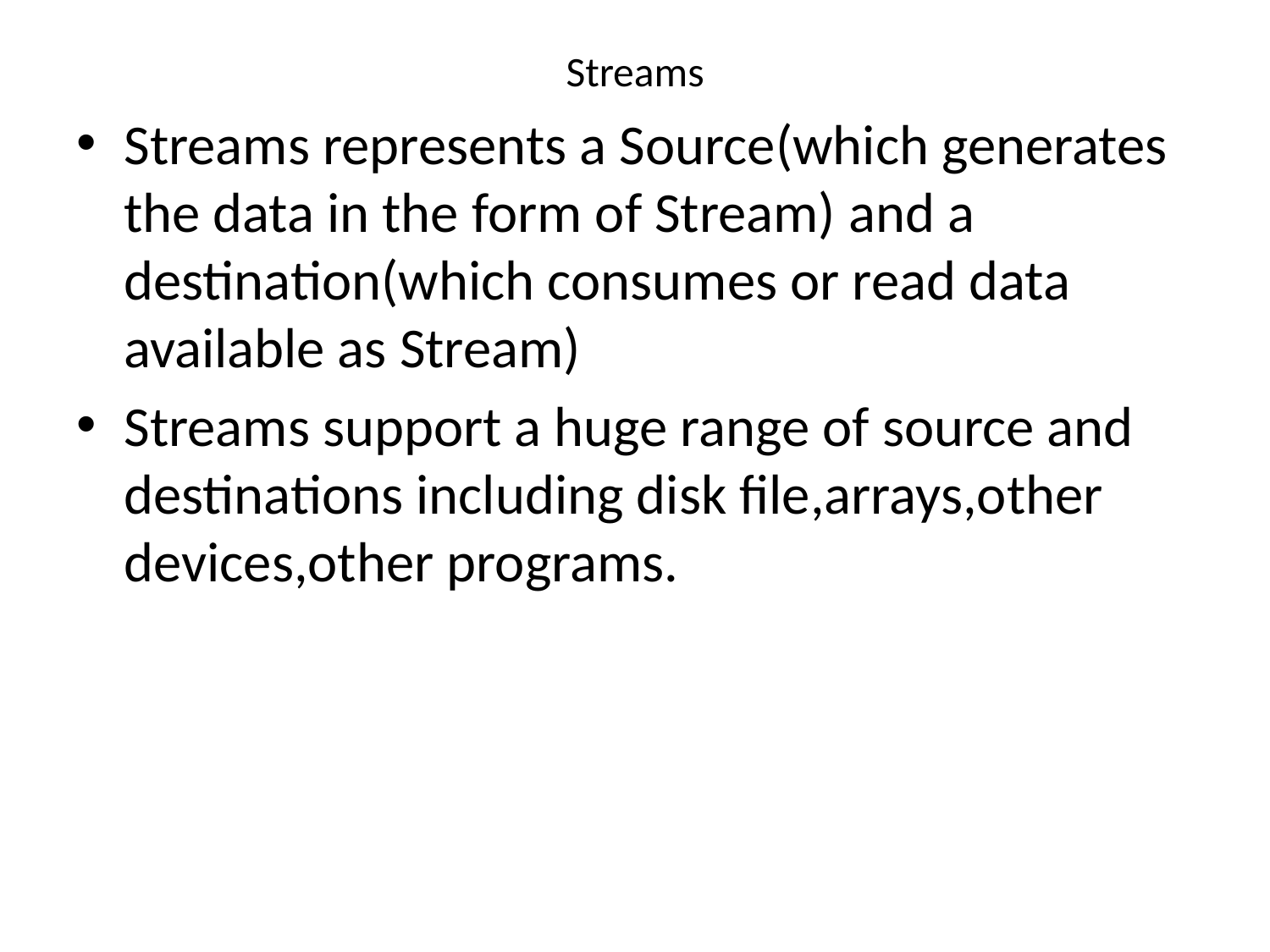

# Streams
Streams represents a Source(which generates the data in the form of Stream) and a destination(which consumes or read data available as Stream)
Streams support a huge range of source and destinations including disk file,arrays,other devices,other programs.